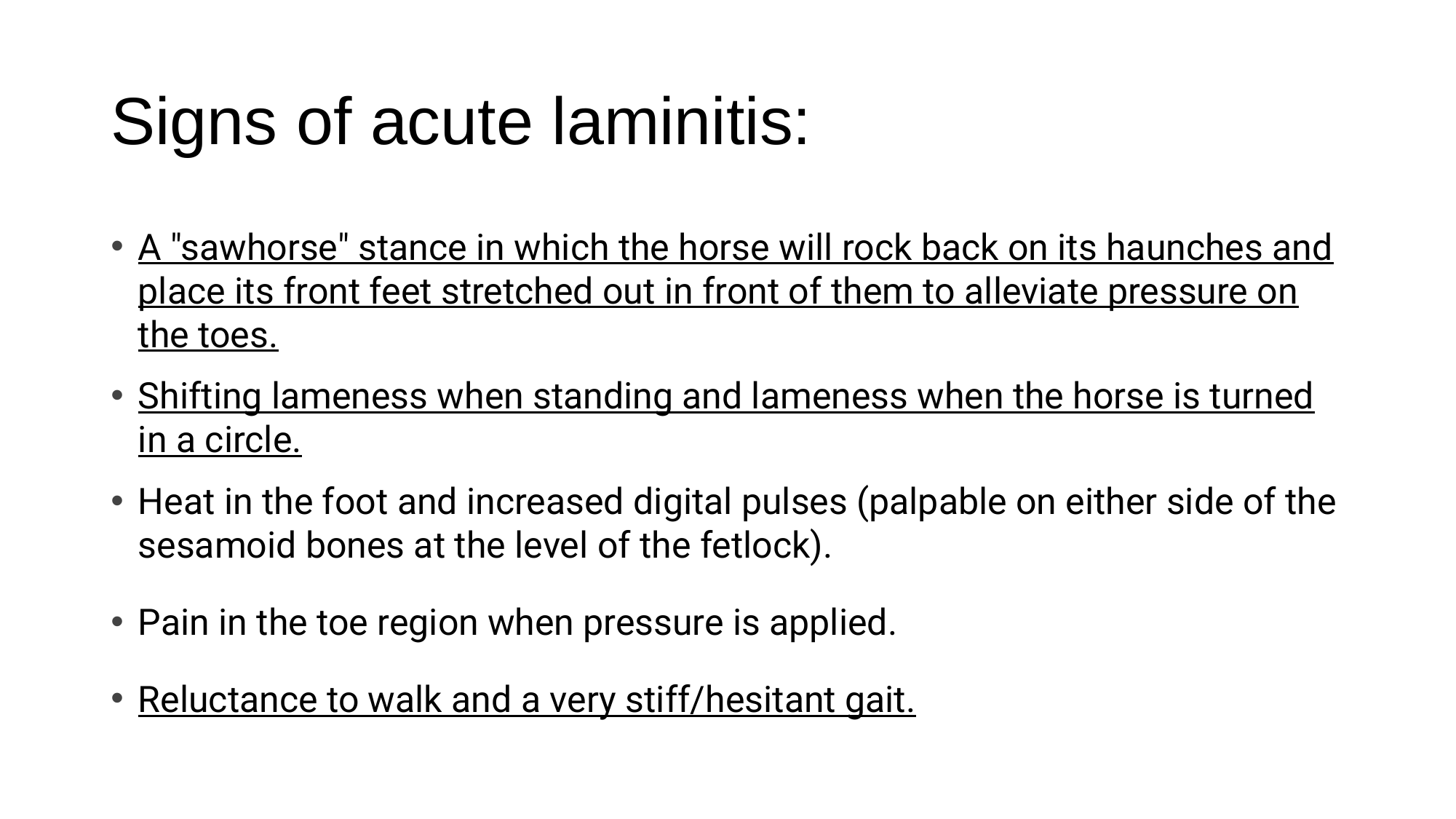

# Signs of acute laminitis:
A "sawhorse" stance in which the horse will rock back on its haunches and place its front feet stretched out in front of them to alleviate pressure on the toes.
Shifting lameness when standing and lameness when the horse is turned in a circle.
Heat in the foot and increased digital pulses (palpable on either side of the sesamoid bones at the level of the fetlock).
Pain in the toe region when pressure is applied.
Reluctance to walk and a very stiff/hesitant gait.